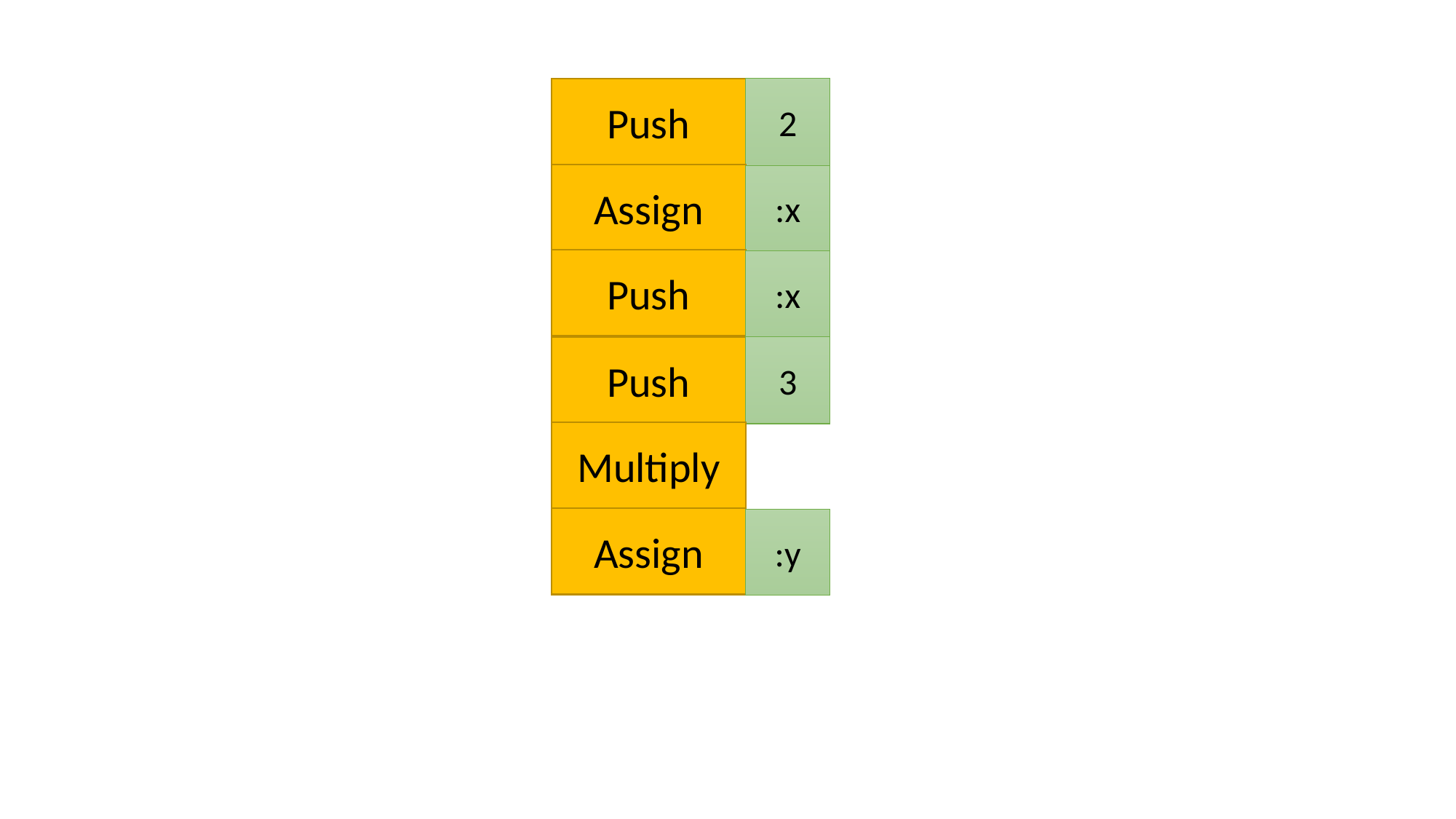

Push
2
Assign
:x
Push
:x
Push
3
Multiply
Assign
:y